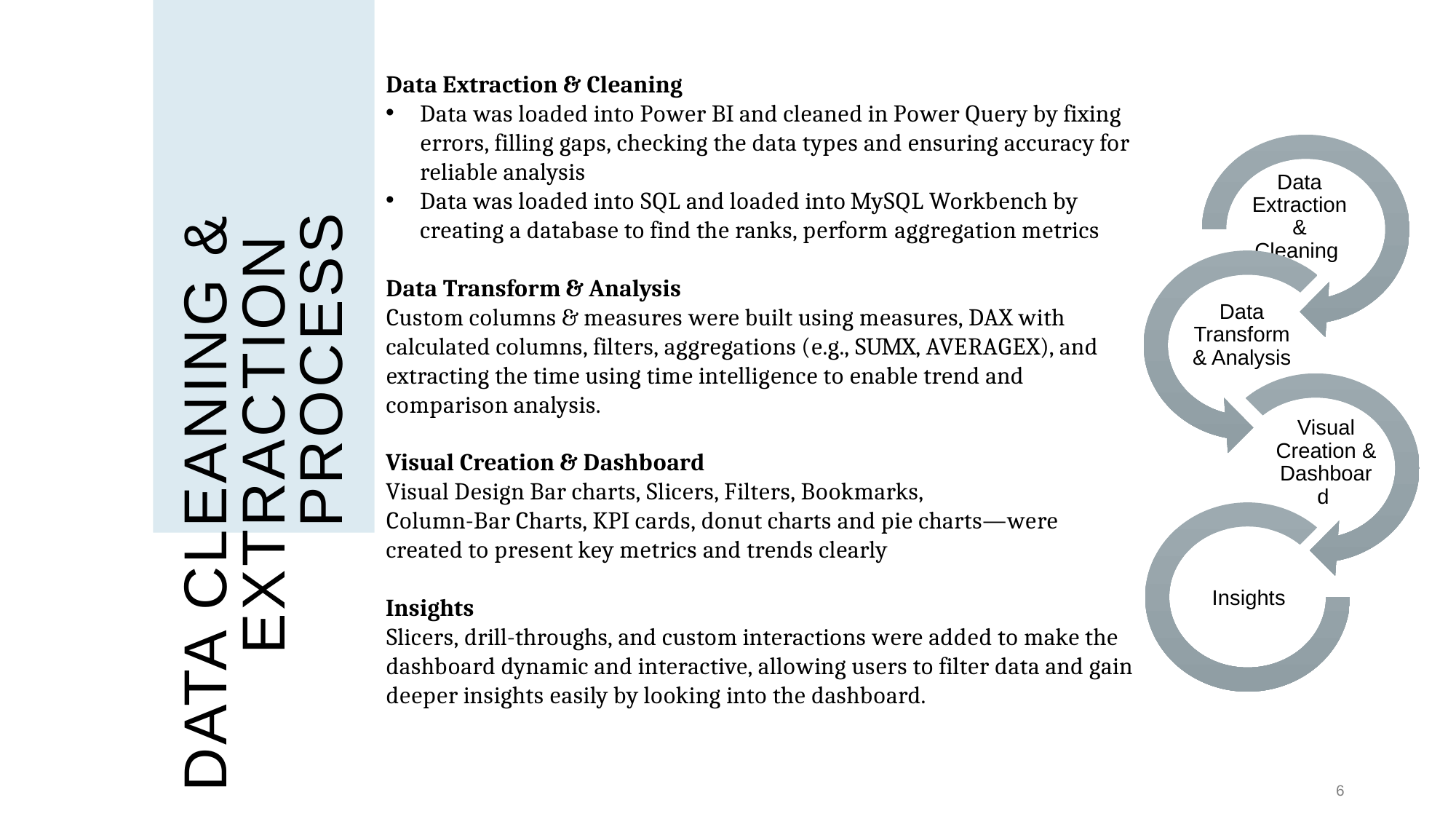

Data Extraction & Cleaning
Data Transform & Analysis
Visual Creation & Dashboard
Insights
Data Extraction & Cleaning
Data was loaded into Power BI and cleaned in Power Query by fixing errors, filling gaps, checking the data types and ensuring accuracy for reliable analysis
Data was loaded into SQL and loaded into MySQL Workbench by creating a database to find the ranks, perform aggregation metrics

Data Transform & Analysis
Custom columns & measures were built using measures, DAX with calculated columns, filters, aggregations (e.g., SUMX, AVERAGEX), and extracting the time using time intelligence to enable trend and comparison analysis.

Visual Creation & Dashboard
Visual Design Bar charts, Slicers, Filters, Bookmarks,
Column-Bar Charts, KPI cards, donut charts and pie charts—were created to present key metrics and trends clearly

Insights
Slicers, drill-throughs, and custom interactions were added to make the dashboard dynamic and interactive, allowing users to filter data and gain deeper insights easily by looking into the dashboard.
# Data Cleaning & Extraction Process
6